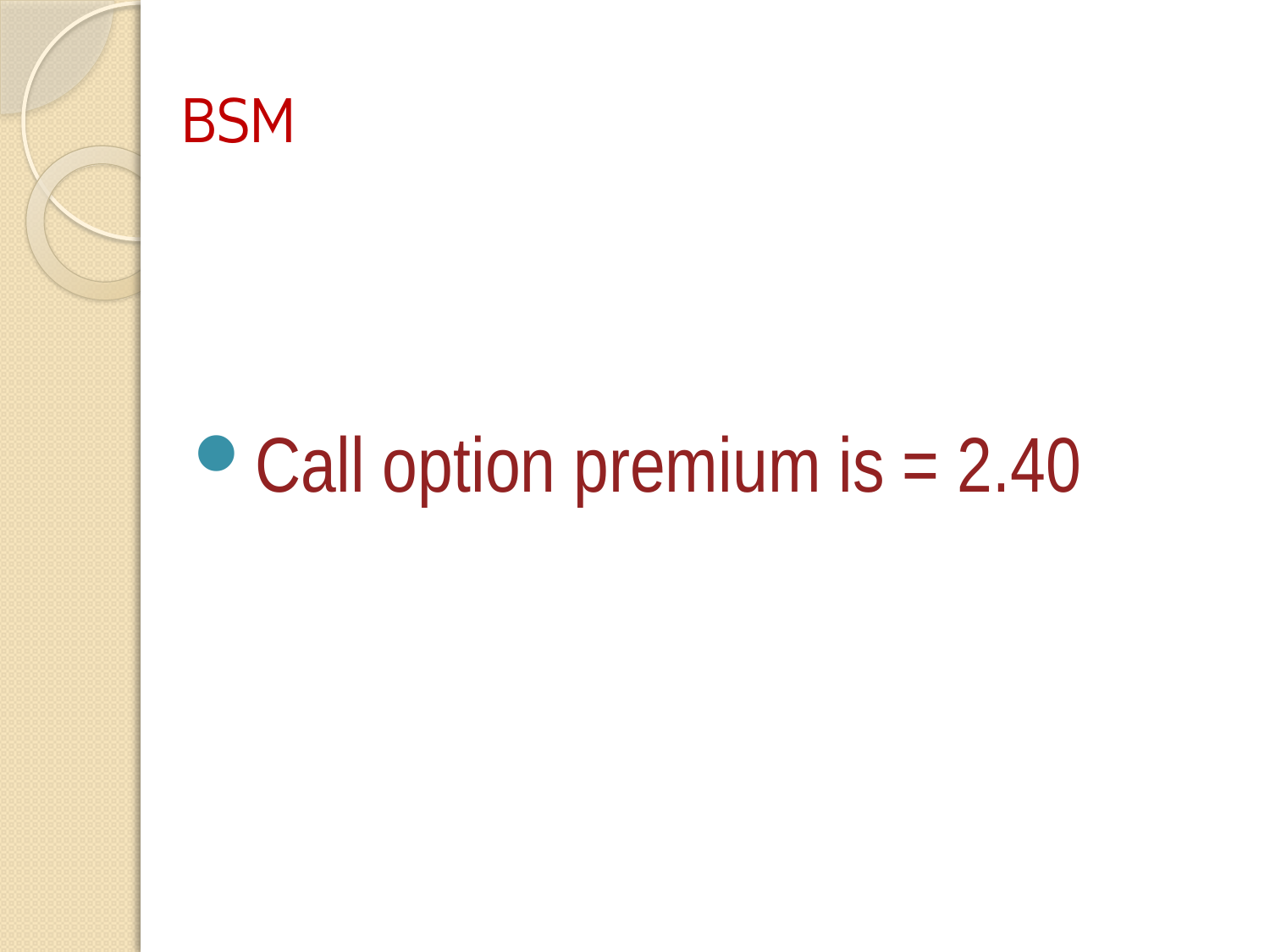

# BSM

Call option premium is = 2.40